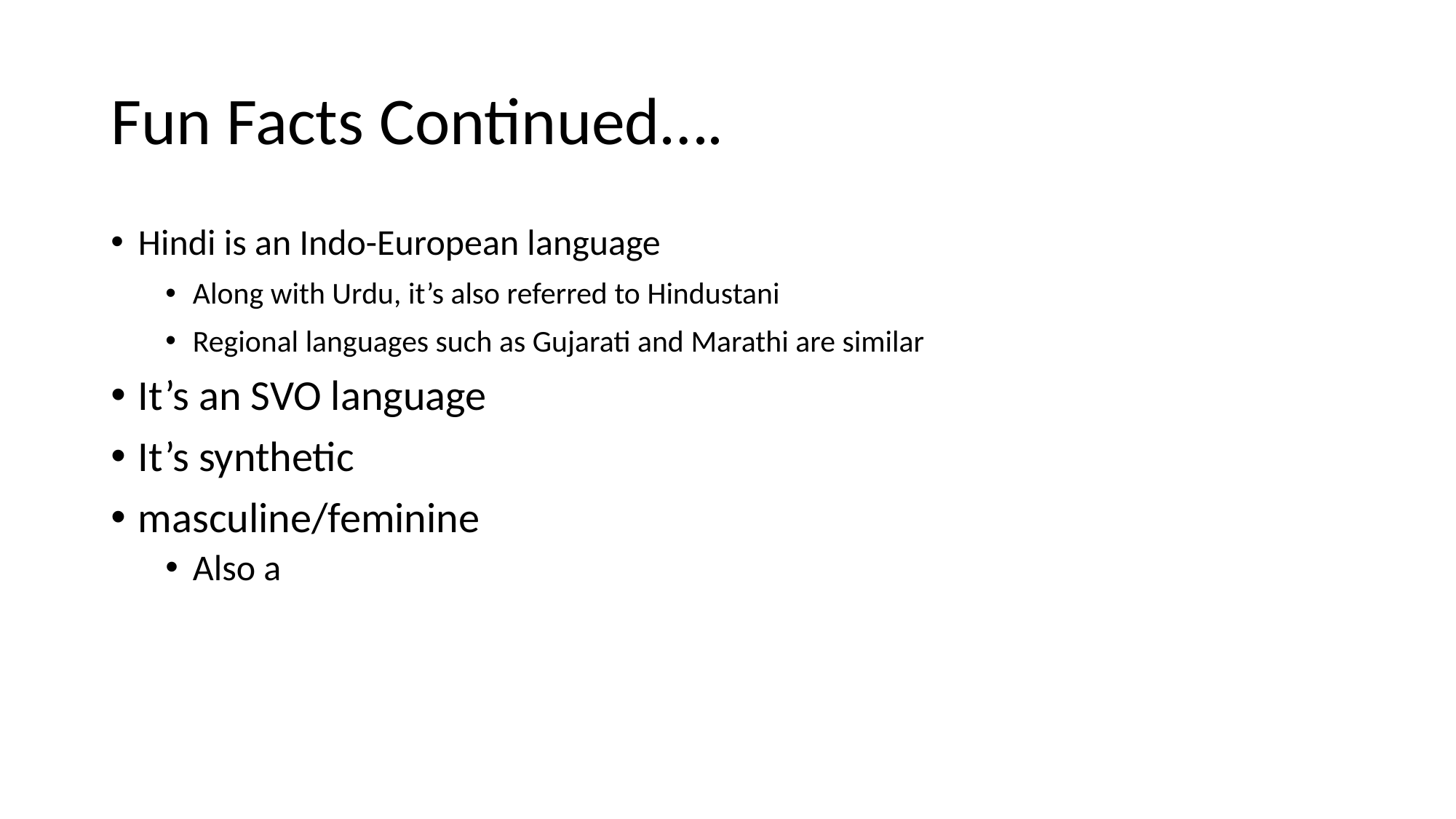

# Fun Facts Continued….
Hindi is an Indo-European language
Along with Urdu, it’s also referred to Hindustani
Regional languages such as Gujarati and Marathi are similar
It’s an SVO language
It’s synthetic
masculine/feminine
Also a